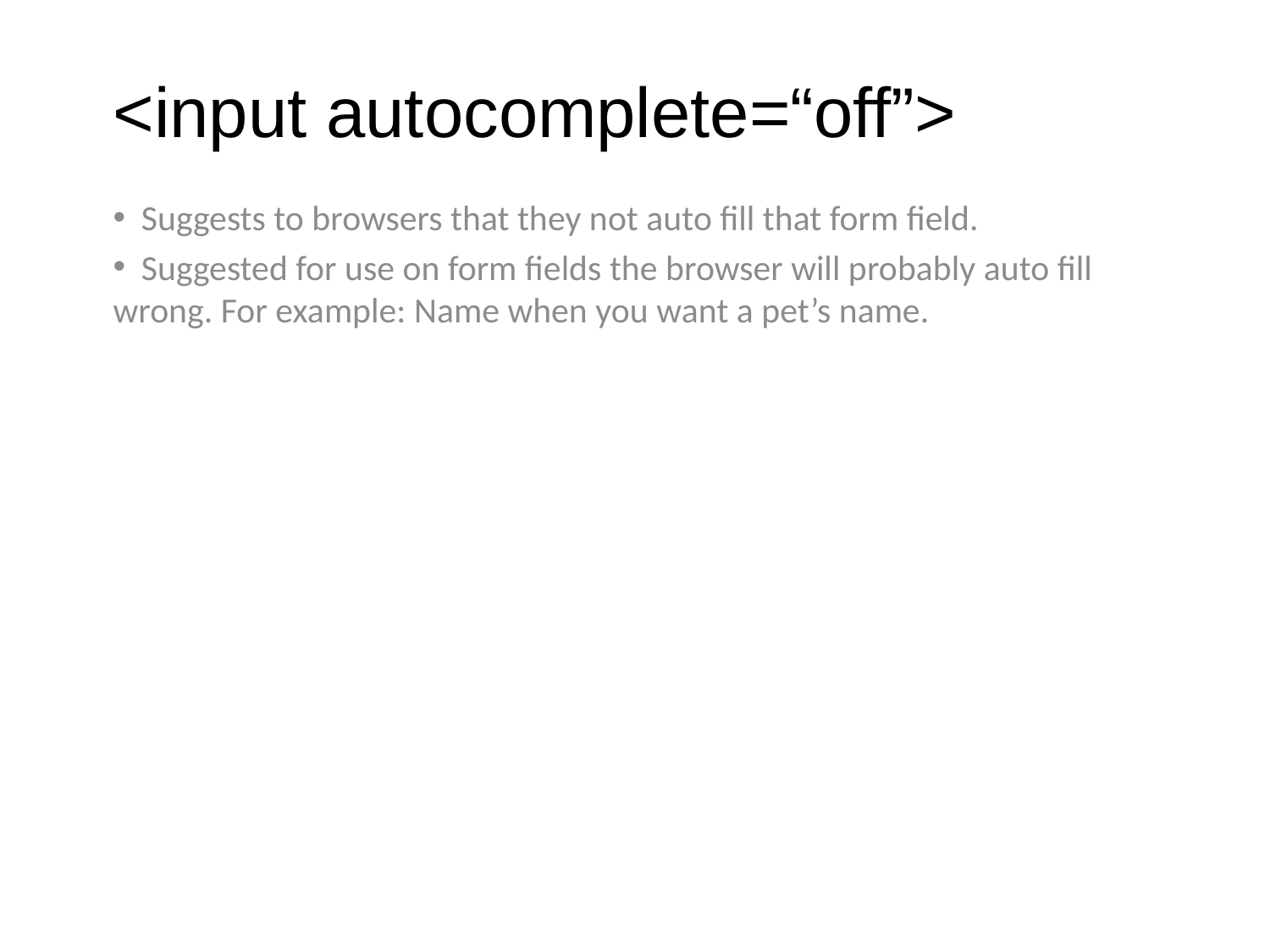

# <input autocomplete=“off”>
  Suggests to browsers that they not auto fill that form field.
  Suggested for use on form fields the browser will probably auto fill 	wrong. For example: Name when you want a pet’s name.